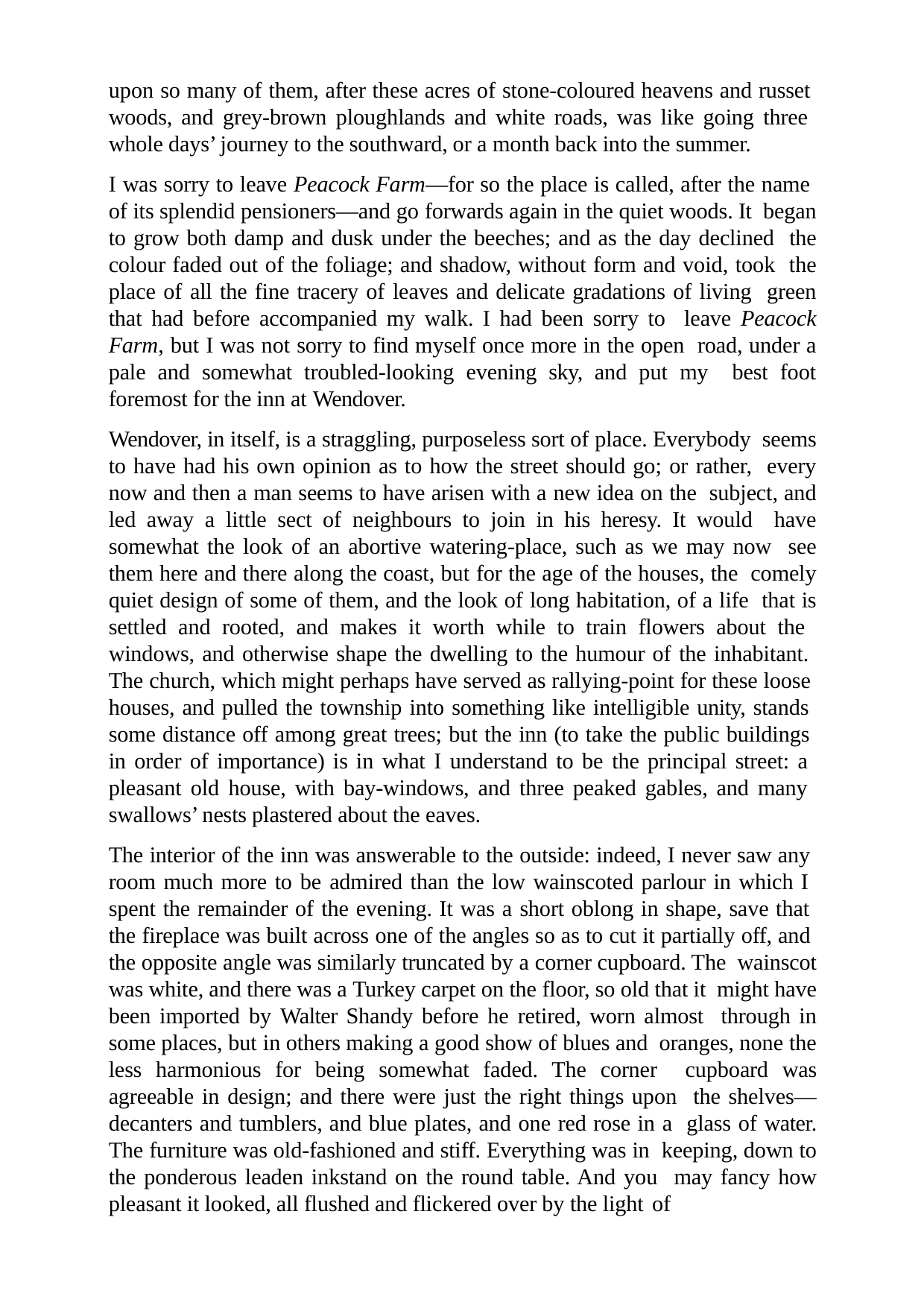

upon so many of them, after these acres of stone-coloured heavens and russet  woods, and grey-brown ploughlands and white roads, was like going three  whole days’ journey to the southward, or a month back into the summer.
I was sorry to leave Peacock Farm—for so the place is called, after the name  of its splendid pensioners—and go forwards again in the quiet woods. It  began to grow both damp and dusk under the beeches; and as the day declined  the colour faded out of the foliage; and shadow, without form and void, took  the place of all the fine tracery of leaves and delicate gradations of living  green that had before accompanied my walk. I had been sorry to  leave Peacock Farm, but I was not sorry to find myself once more in the open  road, under a pale and somewhat troubled-looking evening sky, and put my  best foot foremost for the inn at Wendover.
Wendover, in itself, is a straggling, purposeless sort of place. Everybody  seems to have had his own opinion as to how the street should go; or rather,  every now and then a man seems to have arisen with a new idea on the  subject, and led away a little sect of neighbours to join in his heresy. It would  have somewhat the look of an abortive watering-place, such as we may now  see them here and there along the coast, but for the age of the houses, the  comely quiet design of some of them, and the look of long habitation, of a life  that is settled and rooted, and makes it worth while to train flowers about the  windows, and otherwise shape the dwelling to the humour of the inhabitant.  The church, which might perhaps have served as rallying-point for these loose  houses, and pulled the township into something like intelligible unity, stands  some distance off among great trees; but the inn (to take the public buildings  in order of importance) is in what I understand to be the principal street: a  pleasant old house, with bay-windows, and three peaked gables, and many  swallows’ nests plastered about the eaves.
The interior of the inn was answerable to the outside: indeed, I never saw any  room much more to be admired than the low wainscoted parlour in which I  spent the remainder of the evening. It was a short oblong in shape, save that  the fireplace was built across one of the angles so as to cut it partially off, and  the opposite angle was similarly truncated by a corner cupboard. The  wainscot was white, and there was a Turkey carpet on the floor, so old that it  might have been imported by Walter Shandy before he retired, worn almost  through in some places, but in others making a good show of blues and  oranges, none the less harmonious for being somewhat faded. The corner  cupboard was agreeable in design; and there were just the right things upon  the shelves—decanters and tumblers, and blue plates, and one red rose in a  glass of water. The furniture was old-fashioned and stiff. Everything was in  keeping, down to the ponderous leaden inkstand on the round table. And you  may fancy how pleasant it looked, all flushed and flickered over by the light of